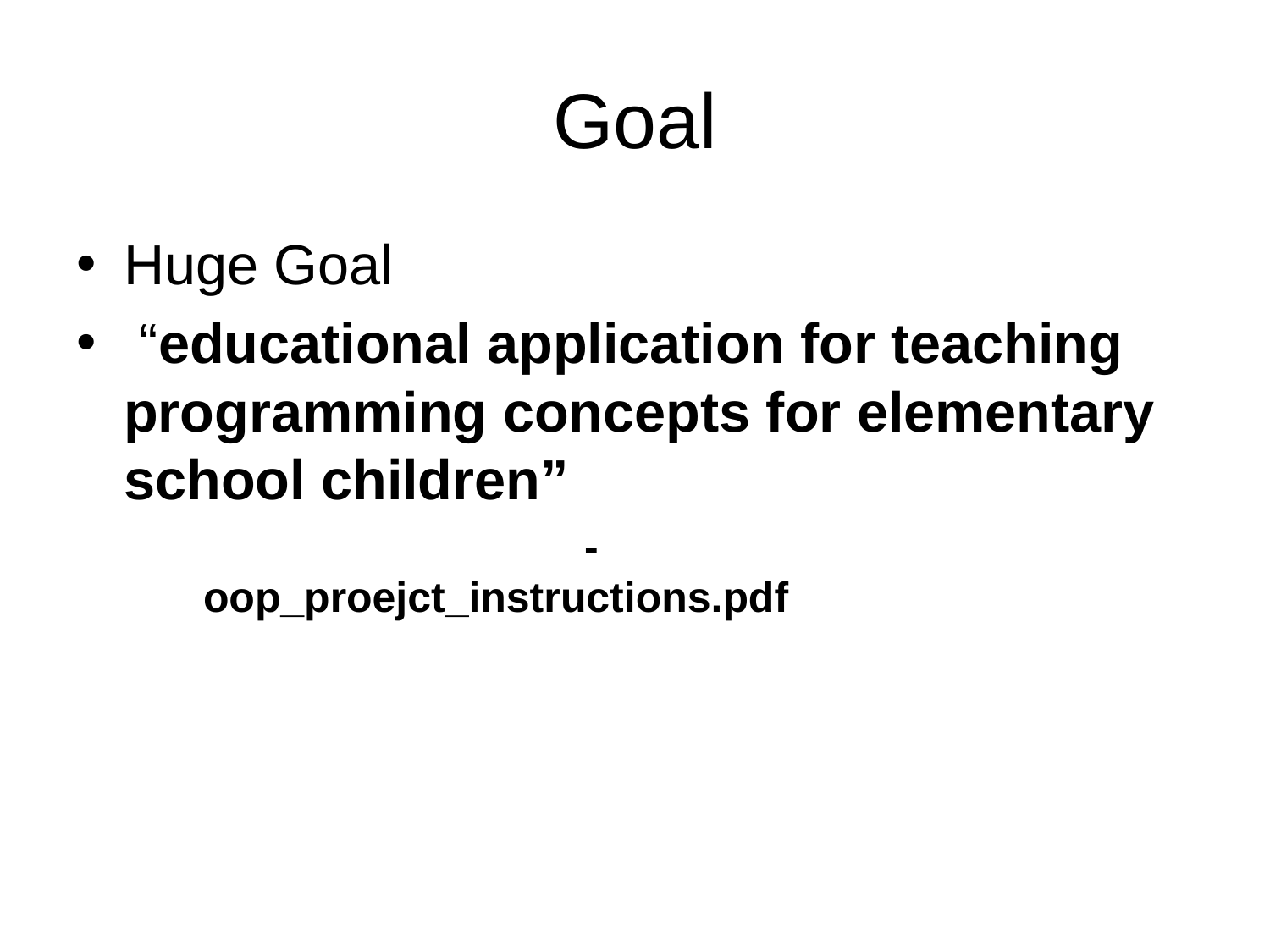

# Goal
Huge Goal
 “educational application for teaching programming concepts for elementary school children”
			- oop_proejct_instructions.pdf